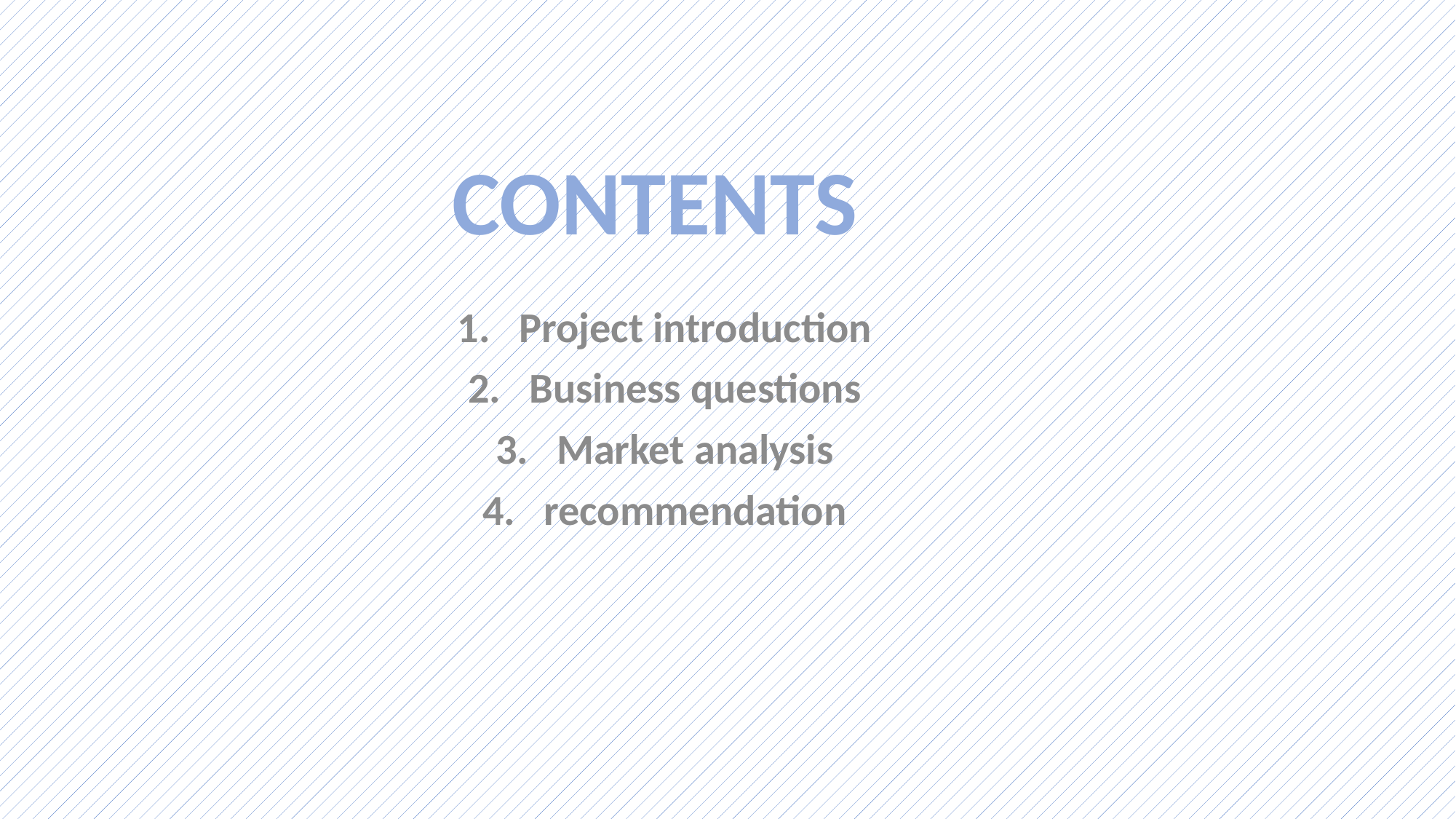

# CONTENTS
Project introduction
Business questions
Market analysis
recommendation